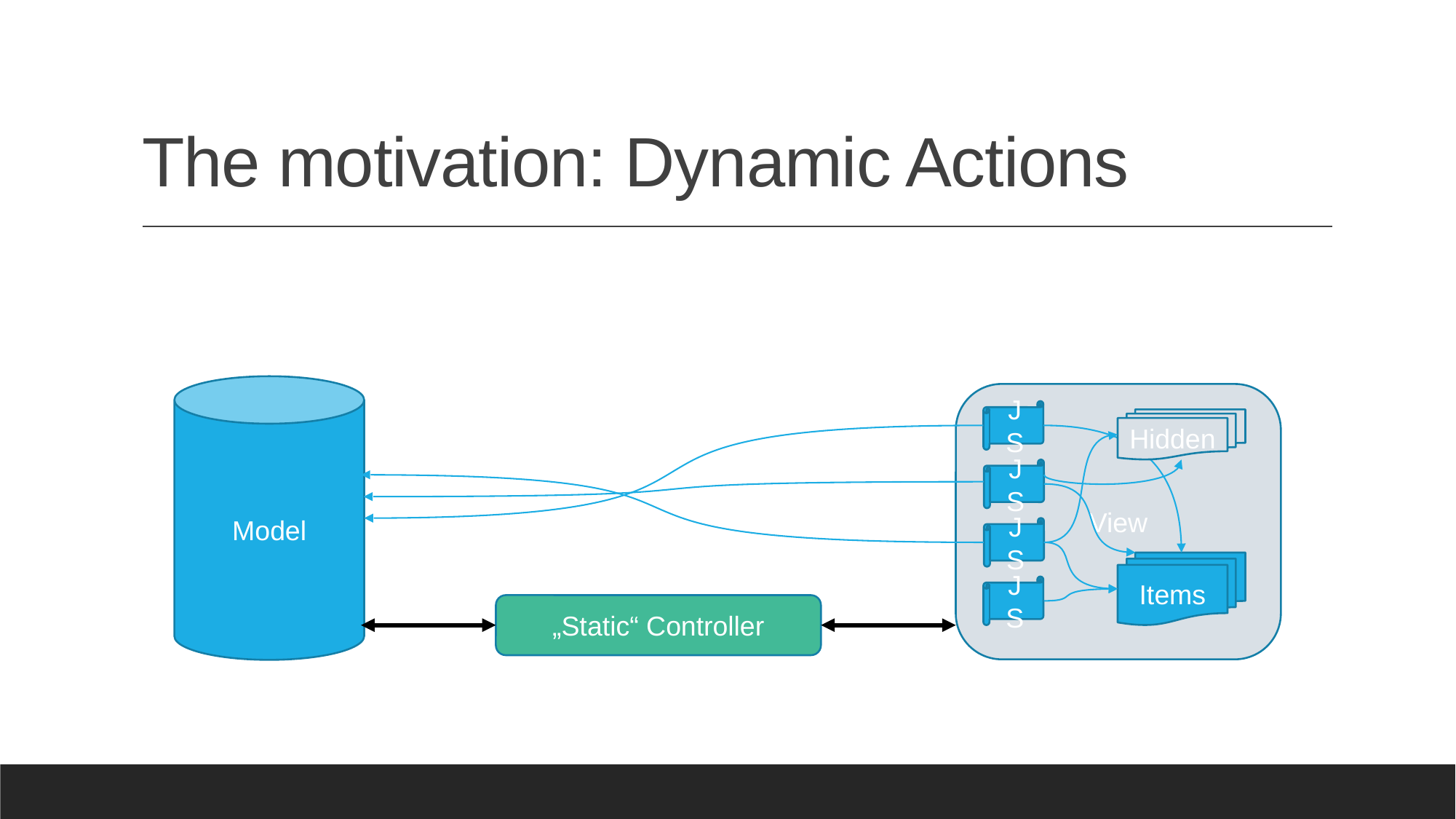

# The motivation: Dynamic Actions
Model
View
JS
Hidden
JS
JS
Items
JS
„Static“ Controller